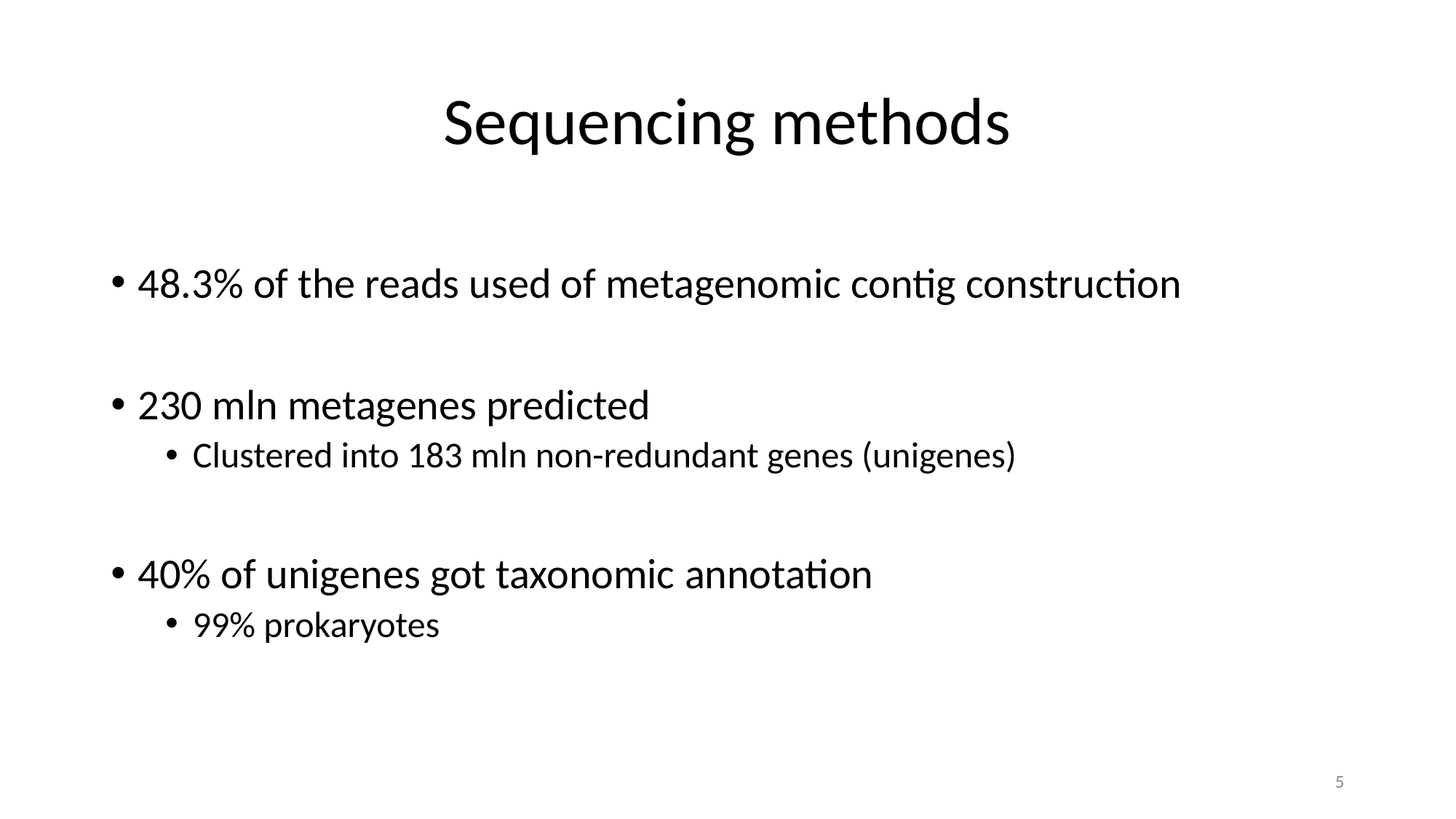

# Sequencing methods
48.3% of the reads used of metagenomic contig construction

230 mln metagenes predicted
Clustered into 183 mln non-redundant genes (unigenes)

40% of unigenes got taxonomic annotation
99% prokaryotes
5